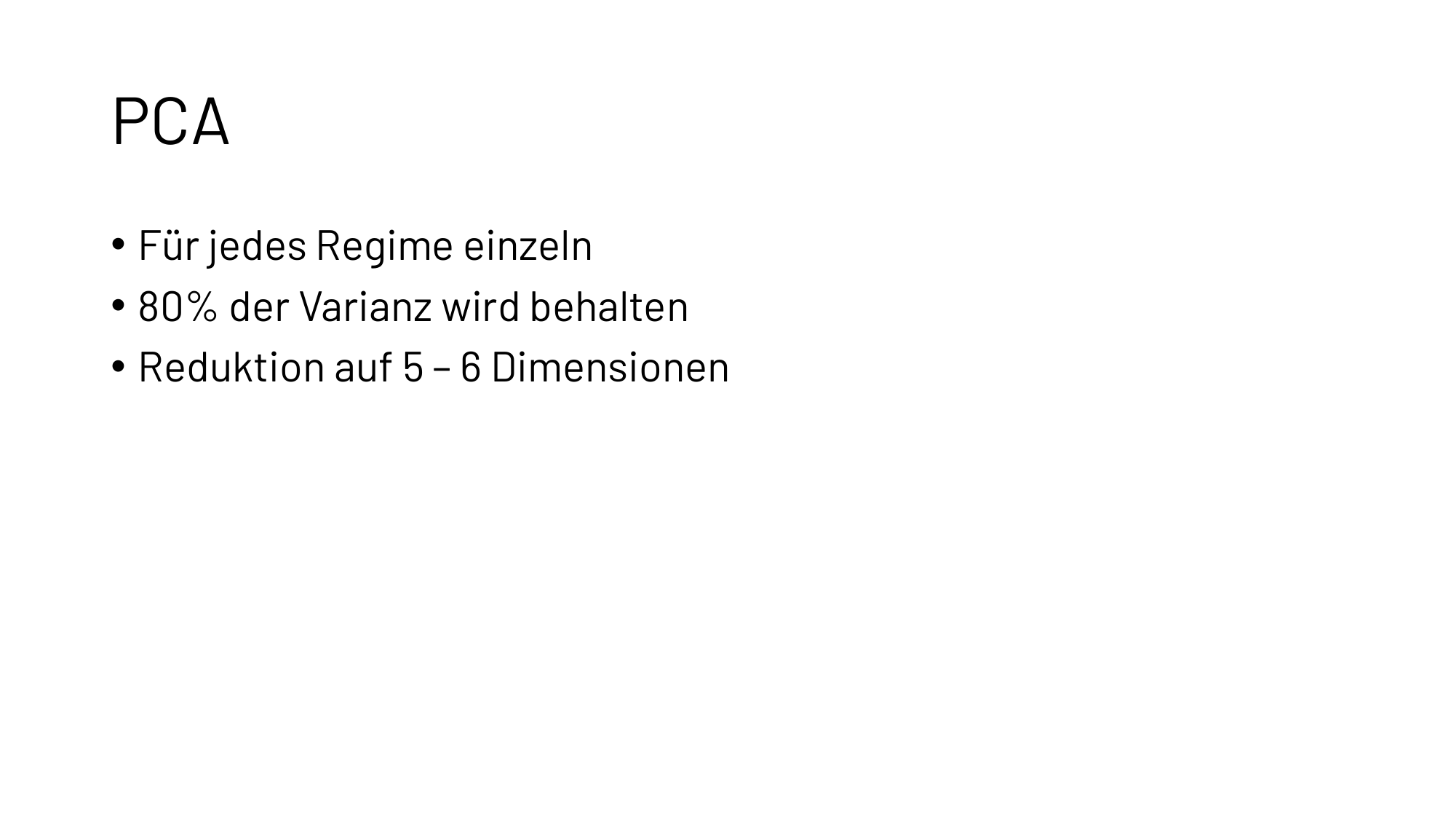

# PCA
Für jedes Regime einzeln
80% der Varianz wird behalten
Reduktion auf 5 – 6 Dimensionen